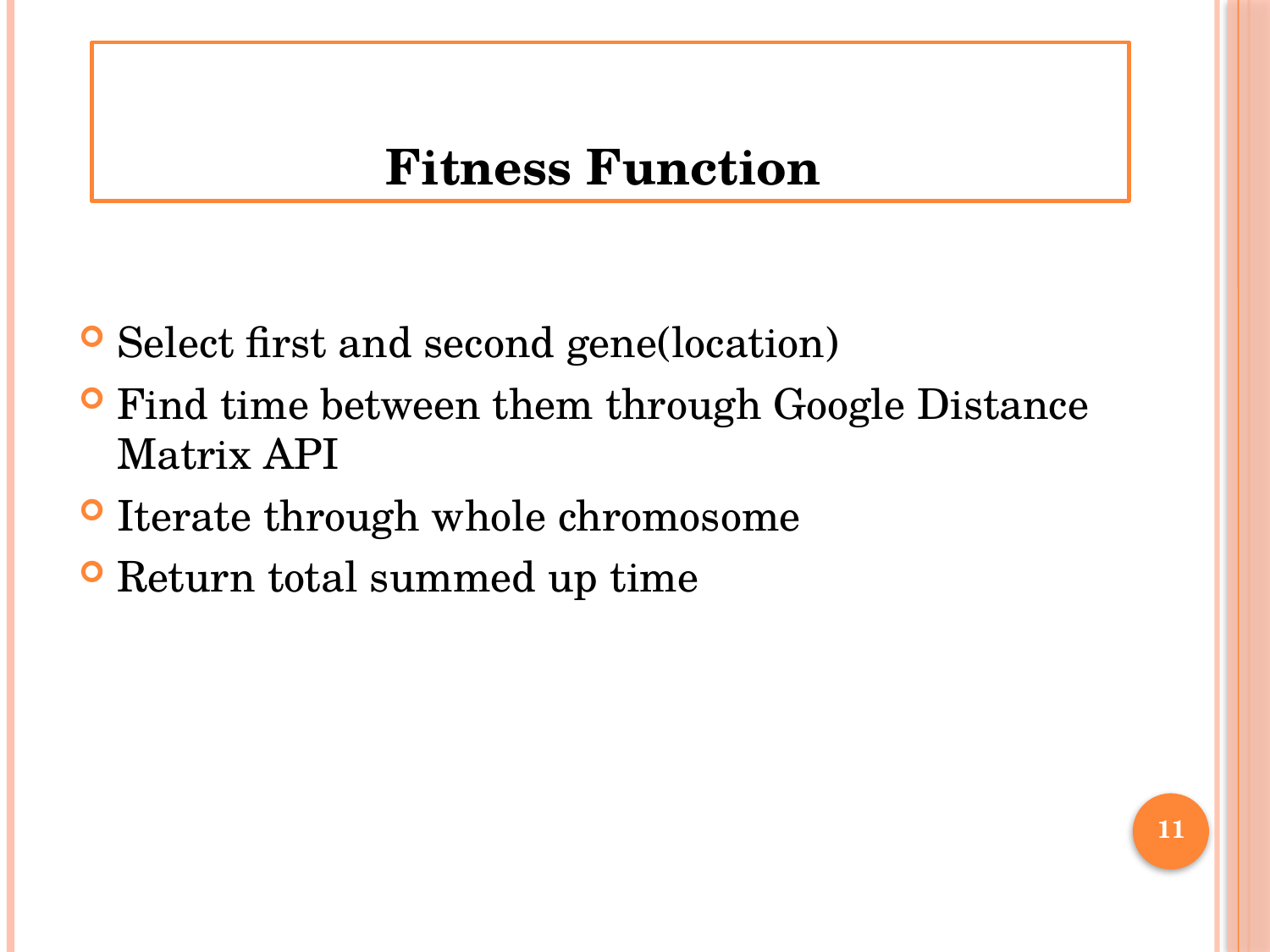

# Fitness Function

Select first and second gene(location)
Find time between them through Google Distance Matrix API
Iterate through whole chromosome
Return total summed up time

11